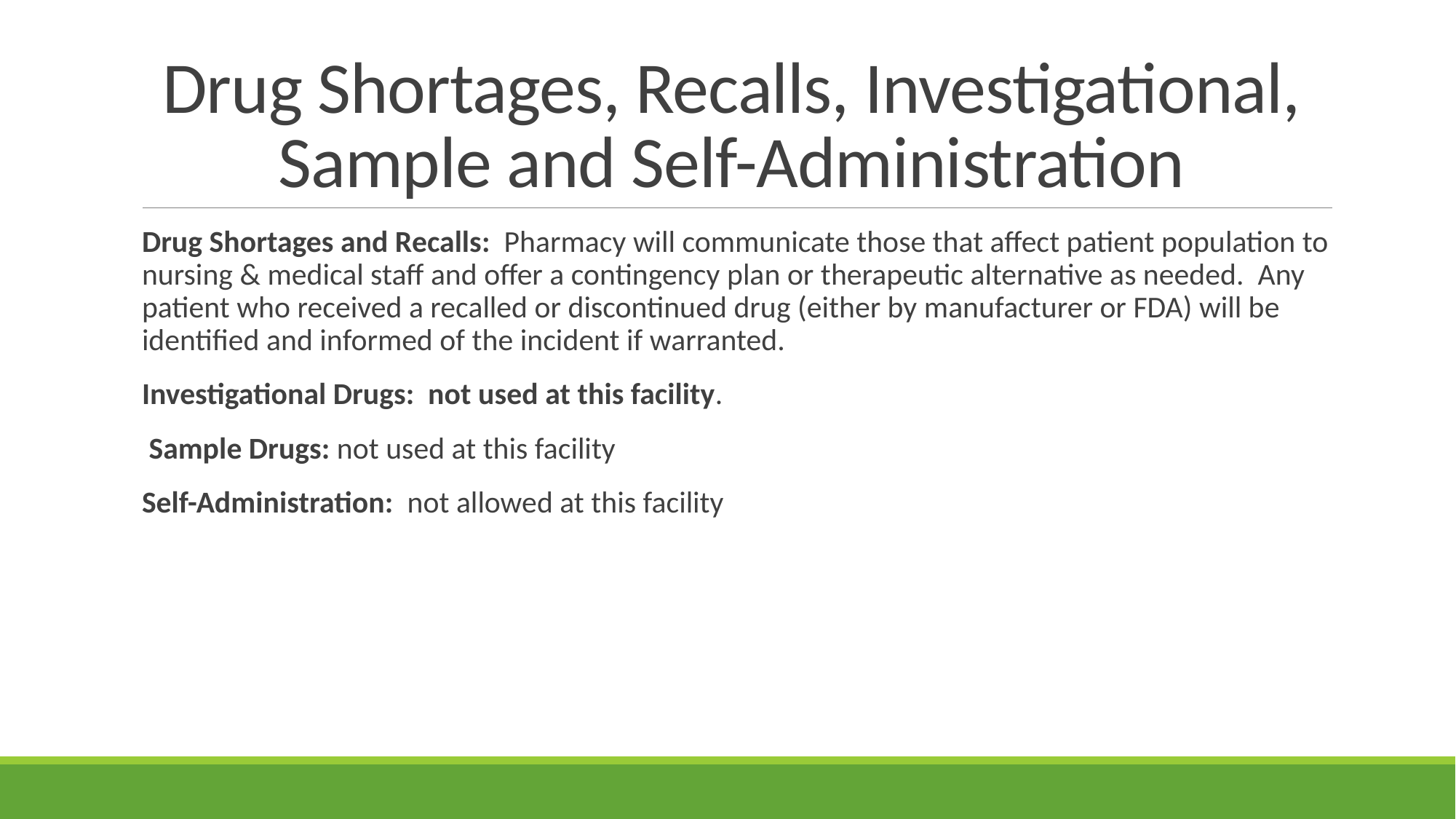

# Drug Shortages, Recalls, Investigational, Sample and Self-Administration
Drug Shortages and Recalls:  Pharmacy will communicate those that affect patient population to nursing & medical staff and offer a contingency plan or therapeutic alternative as needed.  Any patient who received a recalled or discontinued drug (either by manufacturer or FDA) will be identified and informed of the incident if warranted.
Investigational Drugs:  not used at this facility.
 Sample Drugs: not used at this facility
Self-Administration:  not allowed at this facility